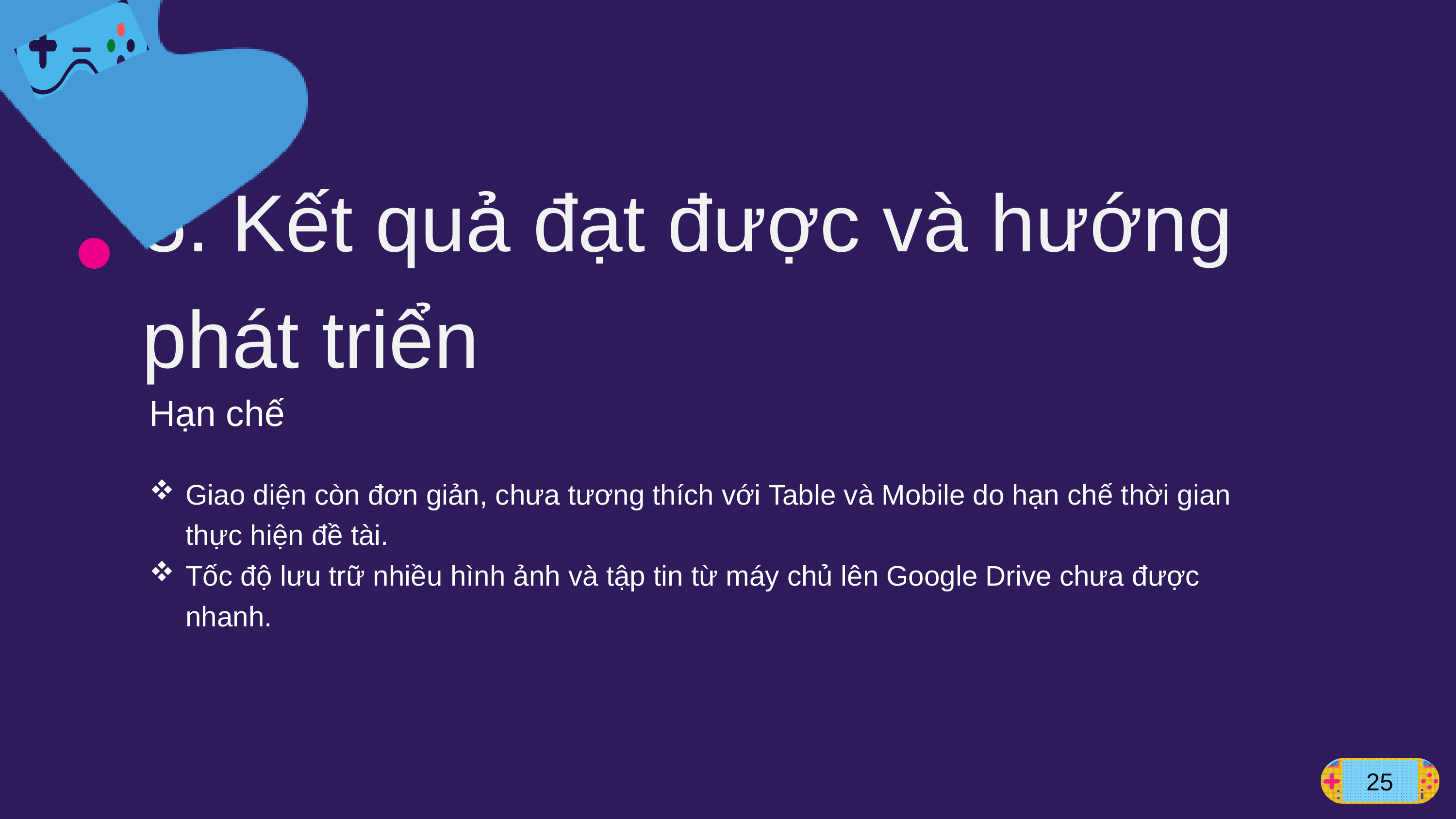

5. Kết quả đạt được và hướng phát triển

Hạn chế
Giao diện còn đơn giản, chưa tương thích với Table và Mobile do hạn chế thời gian thực hiện đề tài.
Tốc độ lưu trữ nhiều hình ảnh và tập tin từ máy chủ lên Google Drive chưa được nhanh.

25